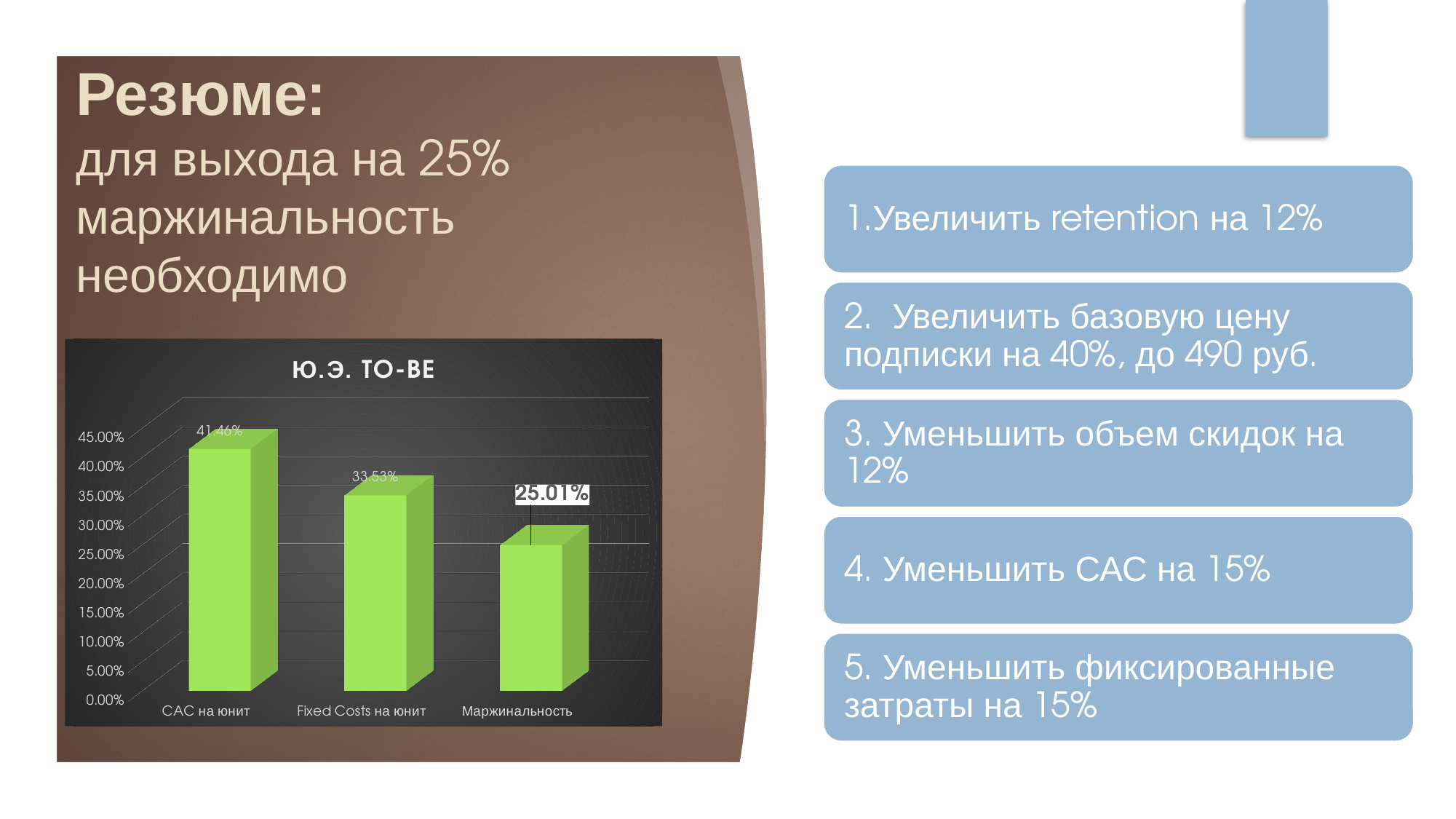

# Резюме: для выхода на 25% маржинальность необходимо
1.Увеличить retention на 12%
2.  Увеличить базовую цену подписки на 40%, до 490 руб.
3. Уменьшить объем скидок на 12%
4. Уменьшить САС на 15%
5. Уменьшить фиксированные затраты на 15%

[unsupported chart]